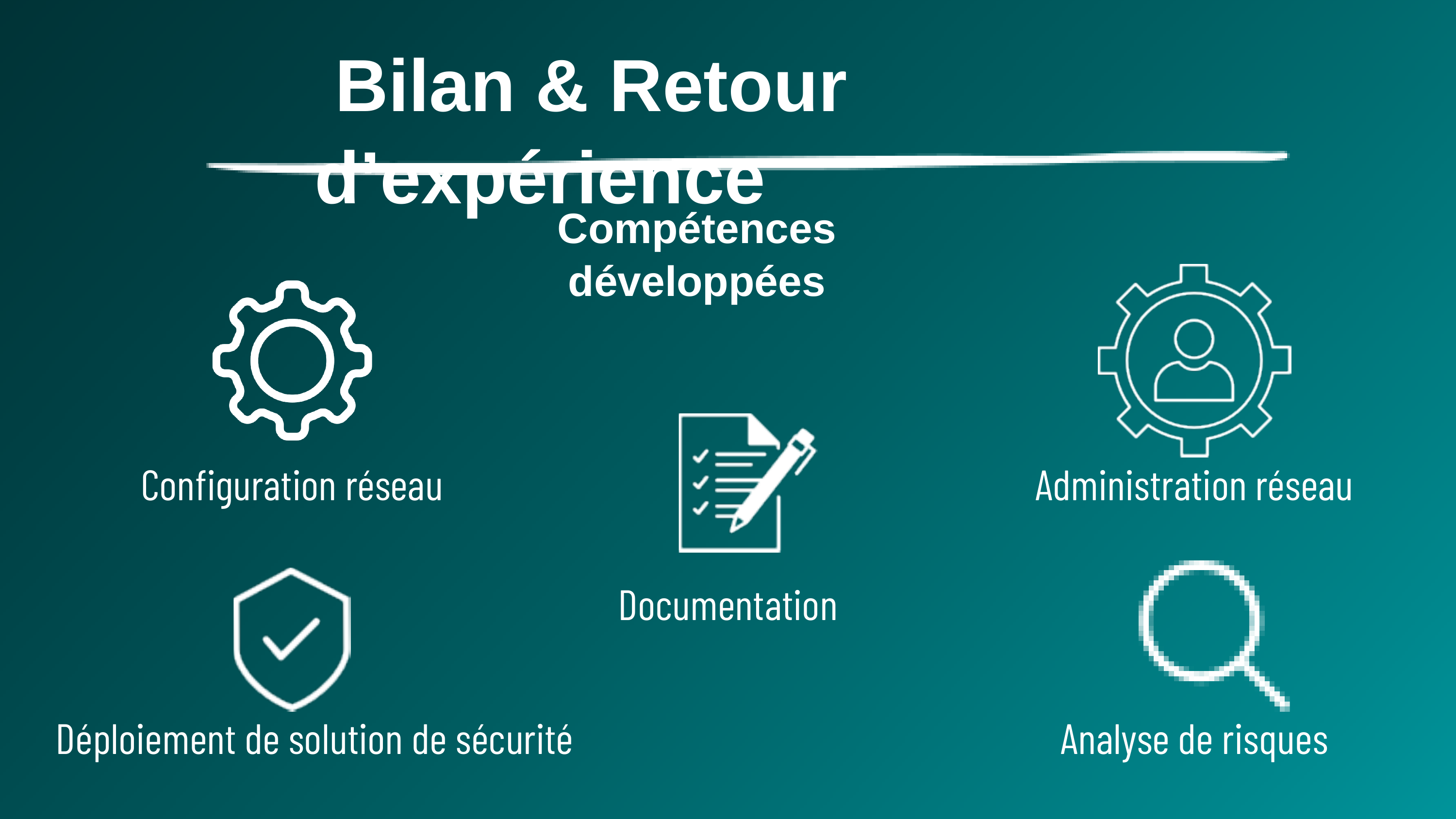

Bilan & Retour d’expérience

Compétences développées

Configuration réseau
Administration réseau

Documentation
Déploiement de solution de sécurité
Analyse de risques